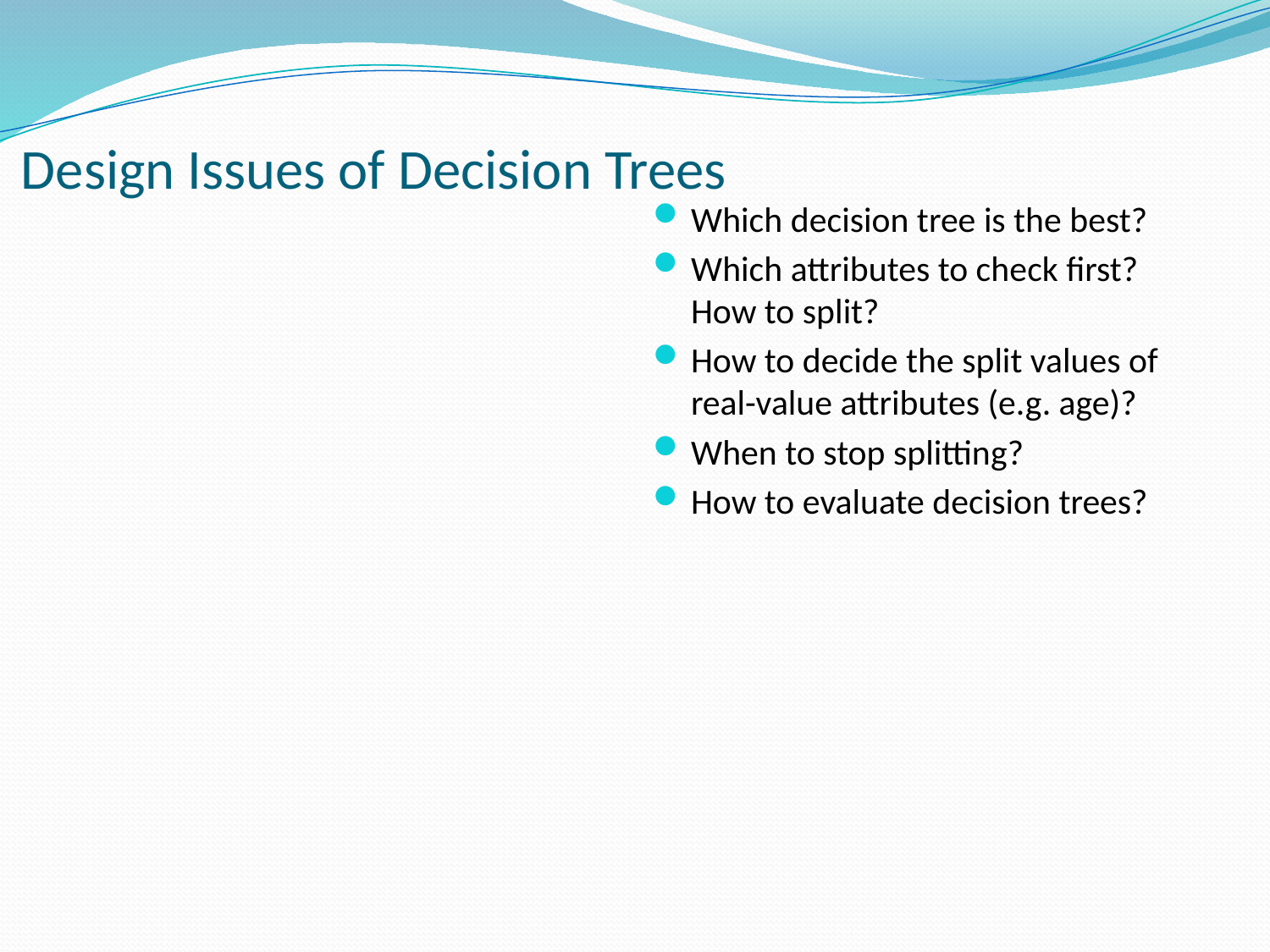

# Design Issues of Decision Trees
Which decision tree is the best?
Which attributes to check first? How to split?
How to decide the split values of real-value attributes (e.g. age)?
When to stop splitting?
How to evaluate decision trees?
age?

<=30
overcast
>40
31..40

student?
credit rating?
yes

excellent
fair
no
yes
no
yes
no
yes